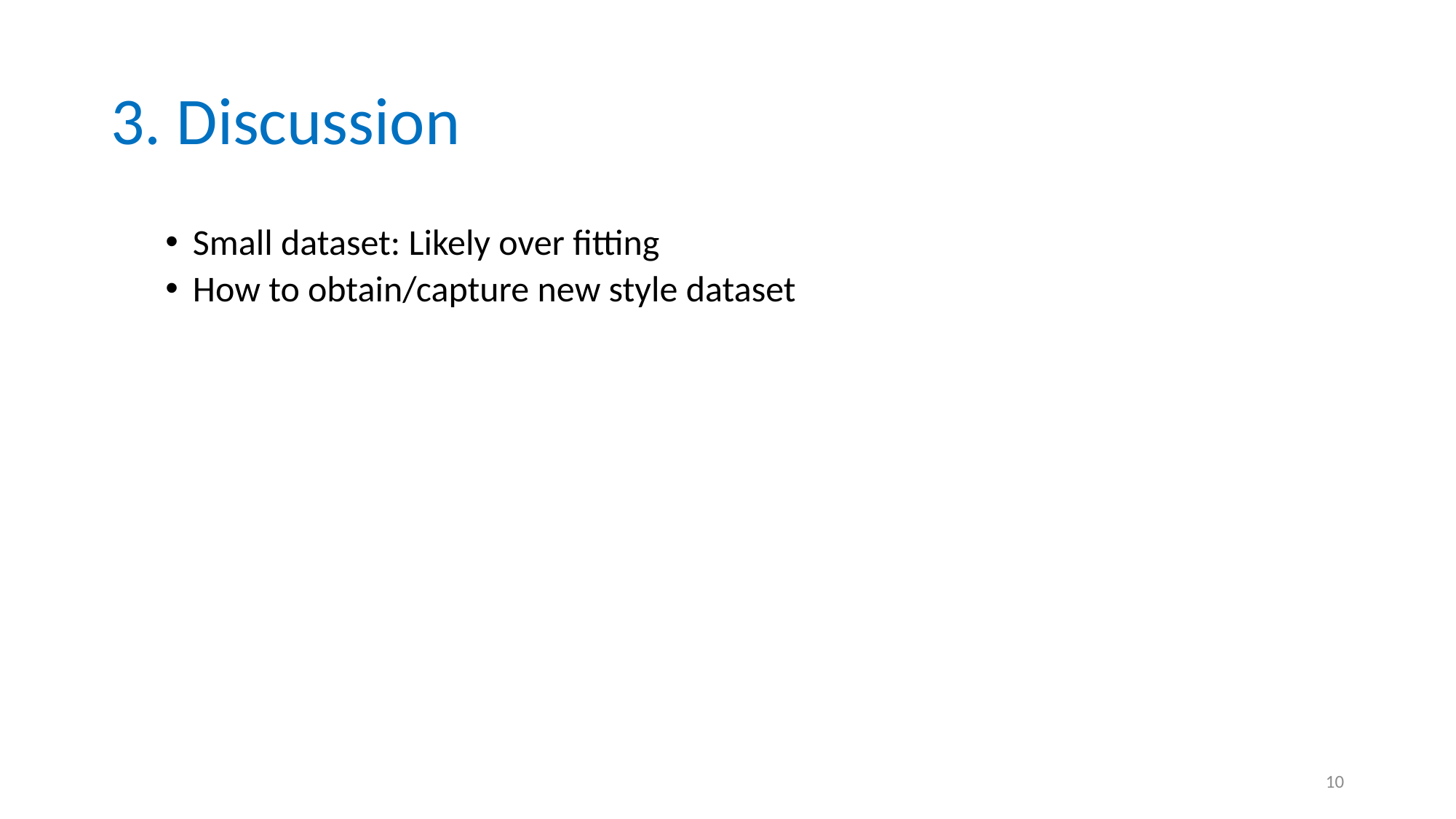

# 3. Discussion
Small dataset: Likely over fitting
How to obtain/capture new style dataset

10